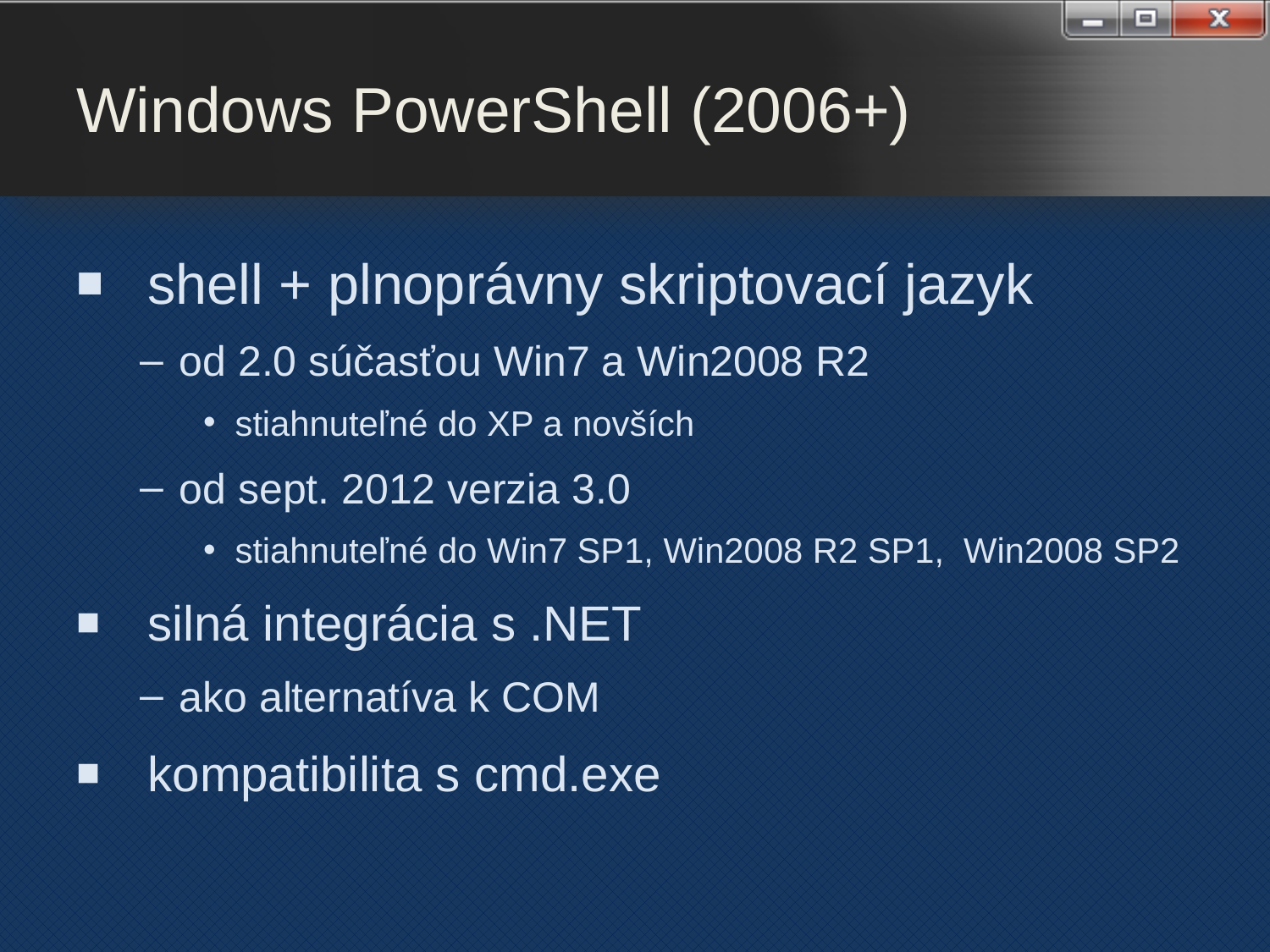

# Windows PowerShell (2006+)
shell + plnoprávny skriptovací jazyk
od 2.0 súčasťou Win7 a Win2008 R2
stiahnuteľné do XP a novších
od sept. 2012 verzia 3.0
stiahnuteľné do Win7 SP1, Win2008 R2 SP1,  Win2008 SP2
silná integrácia s .NET
ako alternatíva k COM
kompatibilita s cmd.exe